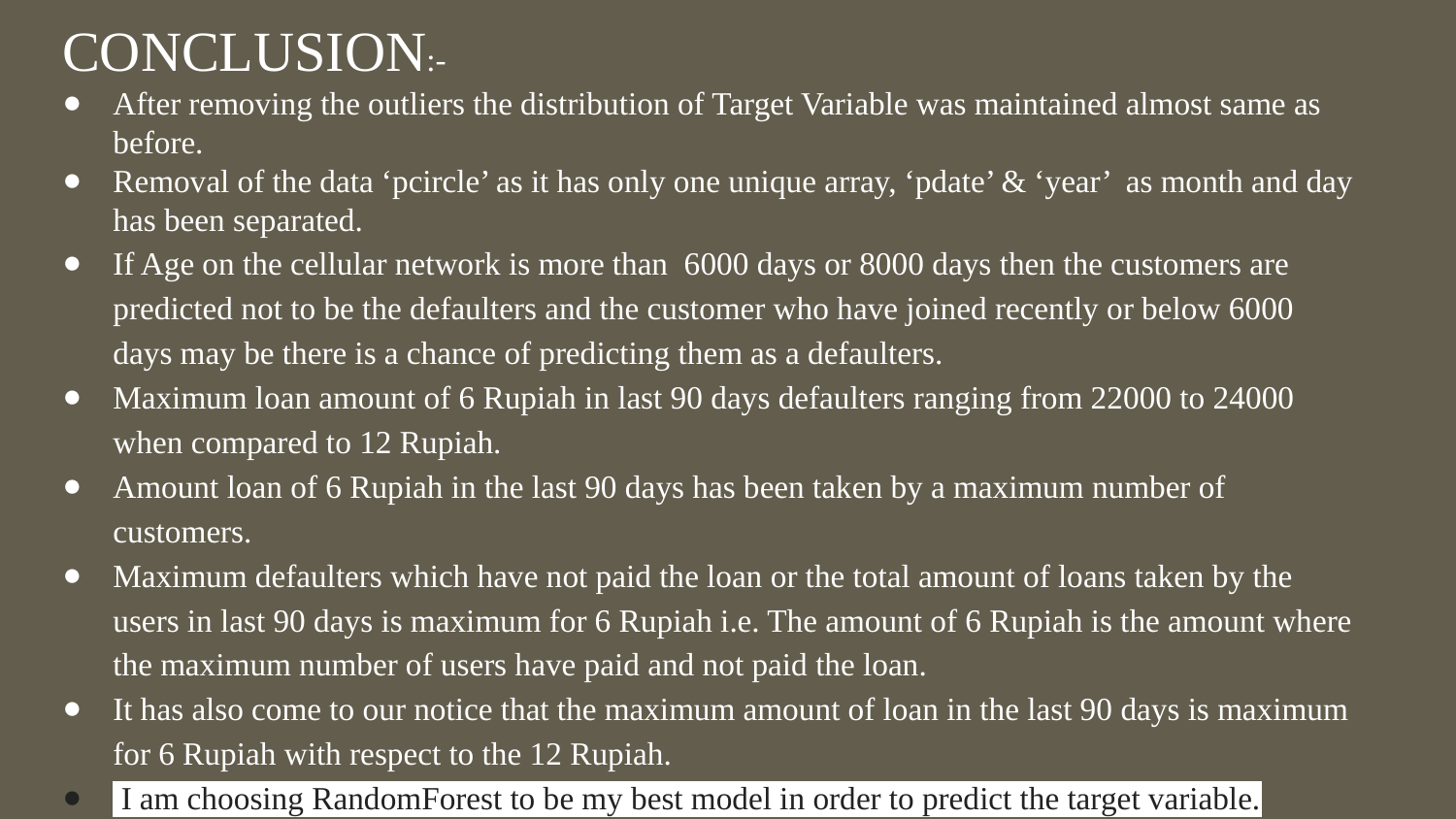

CONCLUSION:-
After removing the outliers the distribution of Target Variable was maintained almost same as before.
Removal of the data ‘pcircle’ as it has only one unique array, ‘pdate’ & ‘year’  as month and day has been separated.
If Age on the cellular network is more than  6000 days or 8000 days then the customers are predicted not to be the defaulters and the customer who have joined recently or below 6000 days may be there is a chance of predicting them as a defaulters.
Maximum loan amount of 6 Rupiah in last 90 days defaulters ranging from 22000 to 24000 when compared to 12 Rupiah.
Amount loan of 6 Rupiah in the last 90 days has been taken by a maximum number of customers.
Maximum defaulters which have not paid the loan or the total amount of loans taken by the users in last 90 days is maximum for 6 Rupiah i.e. The amount of 6 Rupiah is the amount where the maximum number of users have paid and not paid the loan.
It has also come to our notice that the maximum amount of loan in the last 90 days is maximum for 6 Rupiah with respect to the 12 Rupiah.
 I am choosing RandomForest to be my best model in order to predict the target variable.